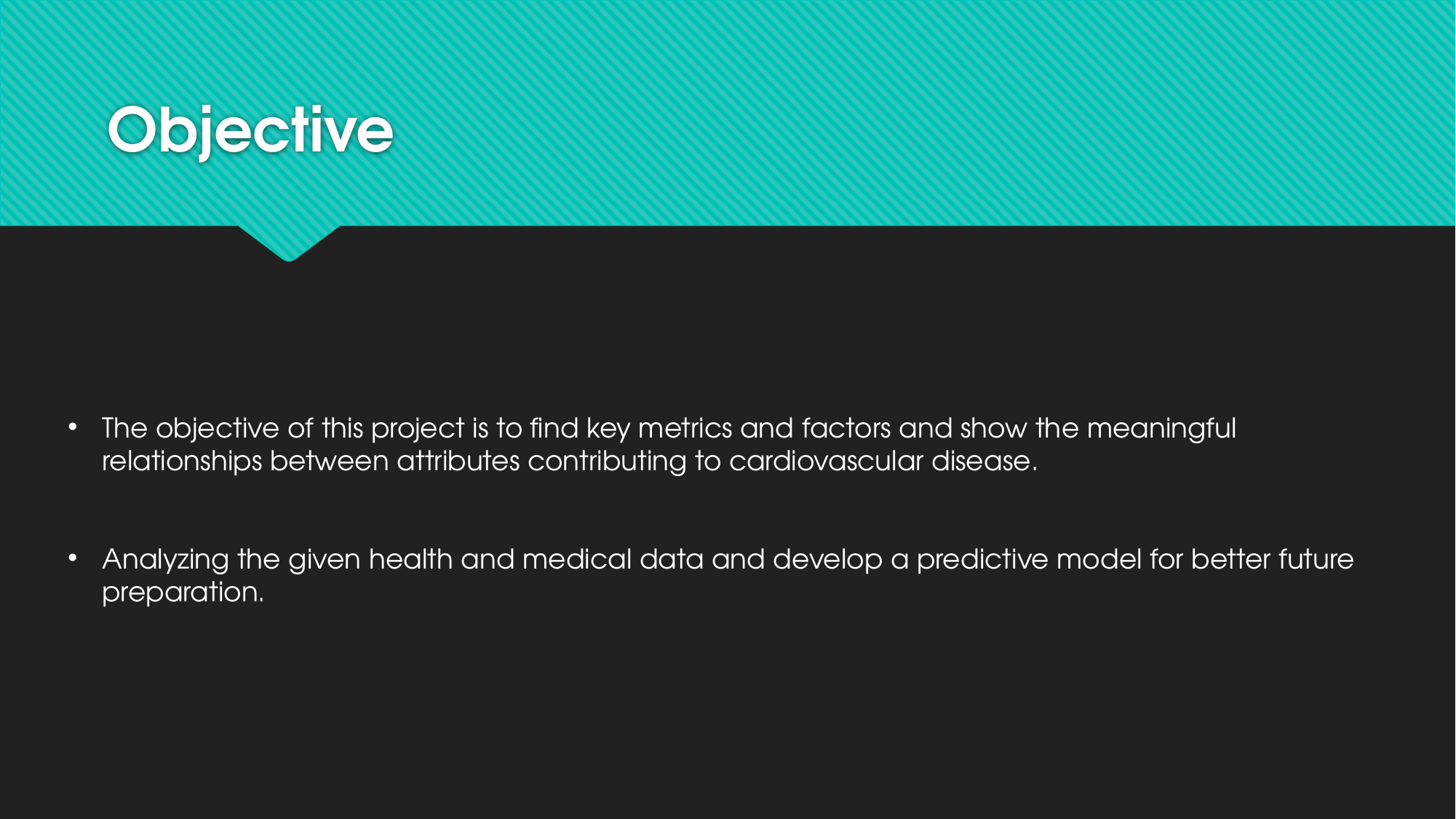

# Objective
The objective of this project is to find key metrics and factors and show the meaningful relationships between attributes contributing to cardiovascular disease.

Analyzing the given health and medical data and develop a predictive model for better future preparation.